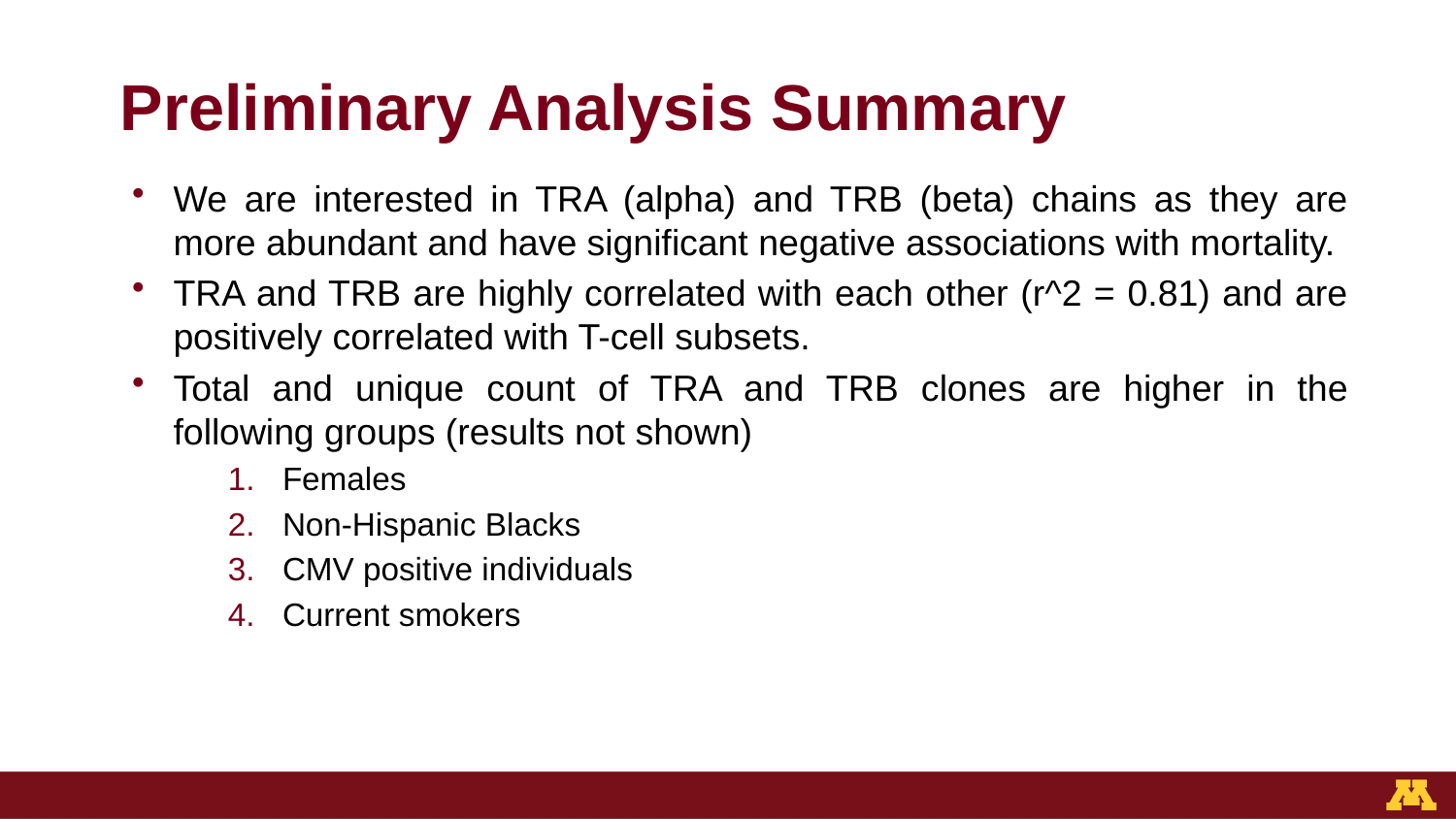

# Preliminary Analysis Summary
We are interested in TRA (alpha) and TRB (beta) chains as they are more abundant and have significant negative associations with mortality.
TRA and TRB are highly correlated with each other (r^2 = 0.81) and are positively correlated with T-cell subsets.
Total and unique count of TRA and TRB clones are higher in the following groups (results not shown)
Females
Non-Hispanic Blacks
CMV positive individuals
Current smokers